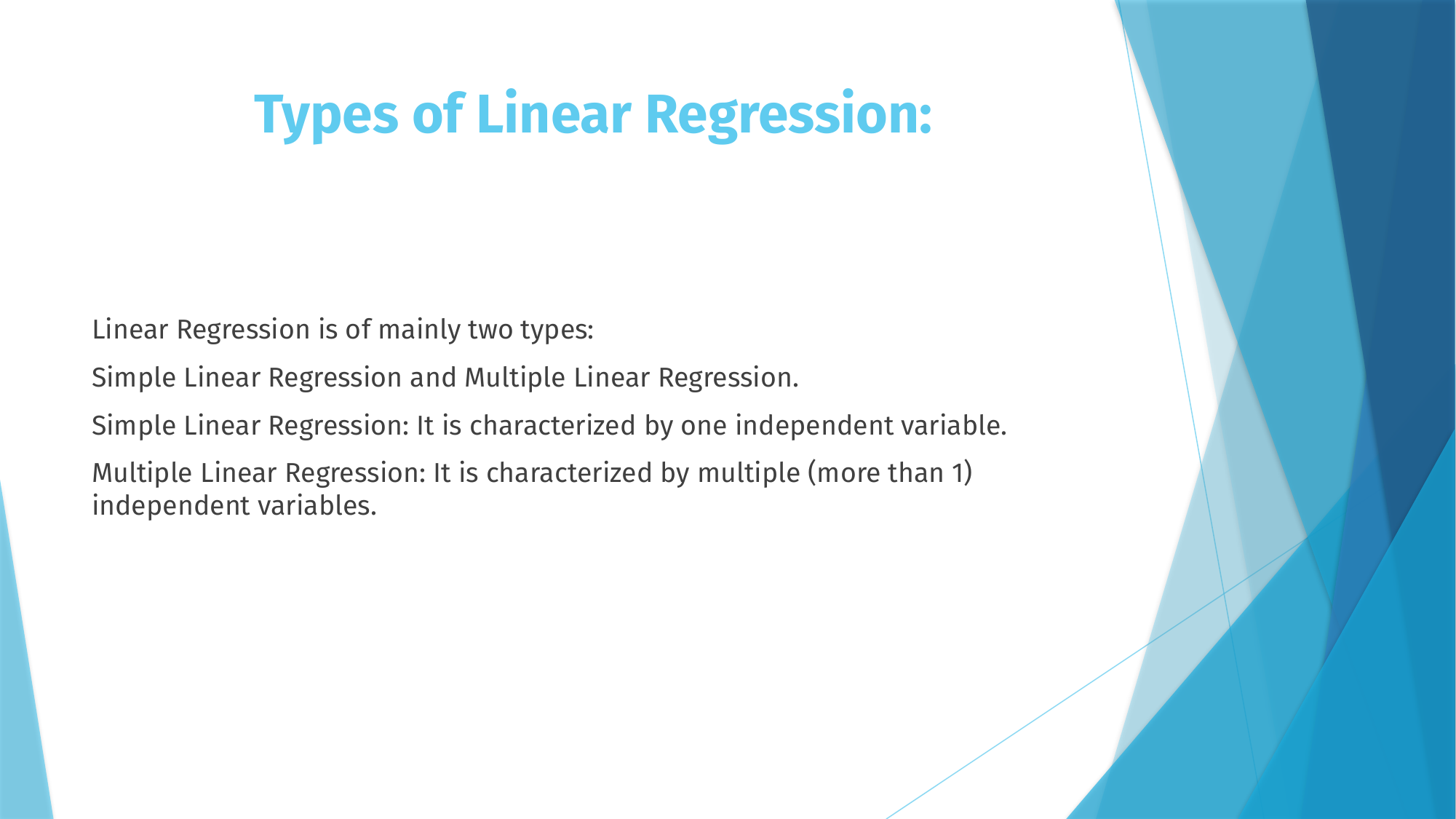

# Types of Linear Regression:

Linear Regression is of mainly two types:
Simple Linear Regression and Multiple Linear Regression.
Simple Linear Regression: It is characterized by one independent variable.
Multiple Linear Regression: It is characterized by multiple (more than 1) independent variables.